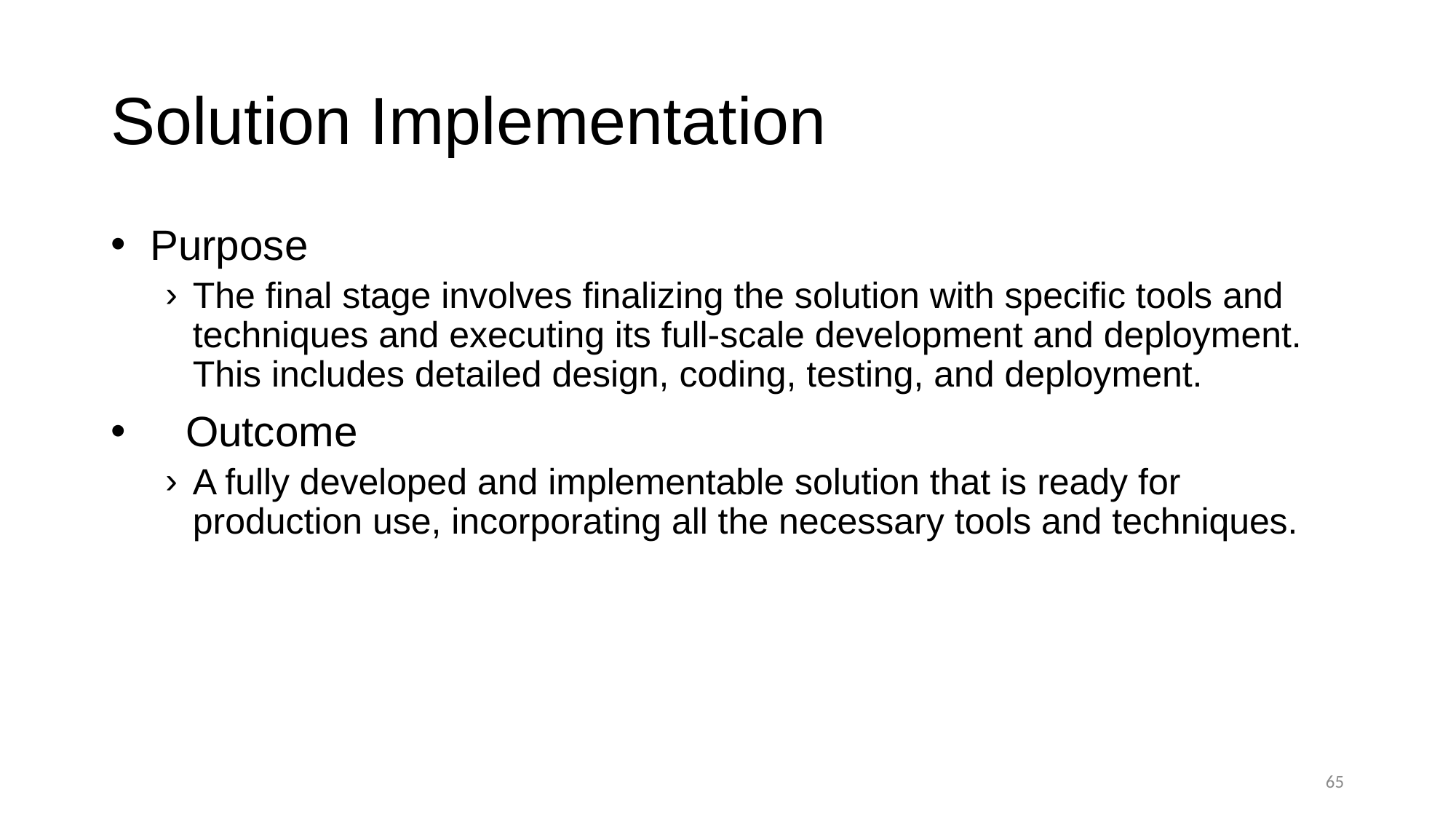

# Solution Implementation
 Purpose
The final stage involves finalizing the solution with specific tools and techniques and executing its full-scale development and deployment. This includes detailed design, coding, testing, and deployment.
    Outcome
A fully developed and implementable solution that is ready for production use, incorporating all the necessary tools and techniques.
65